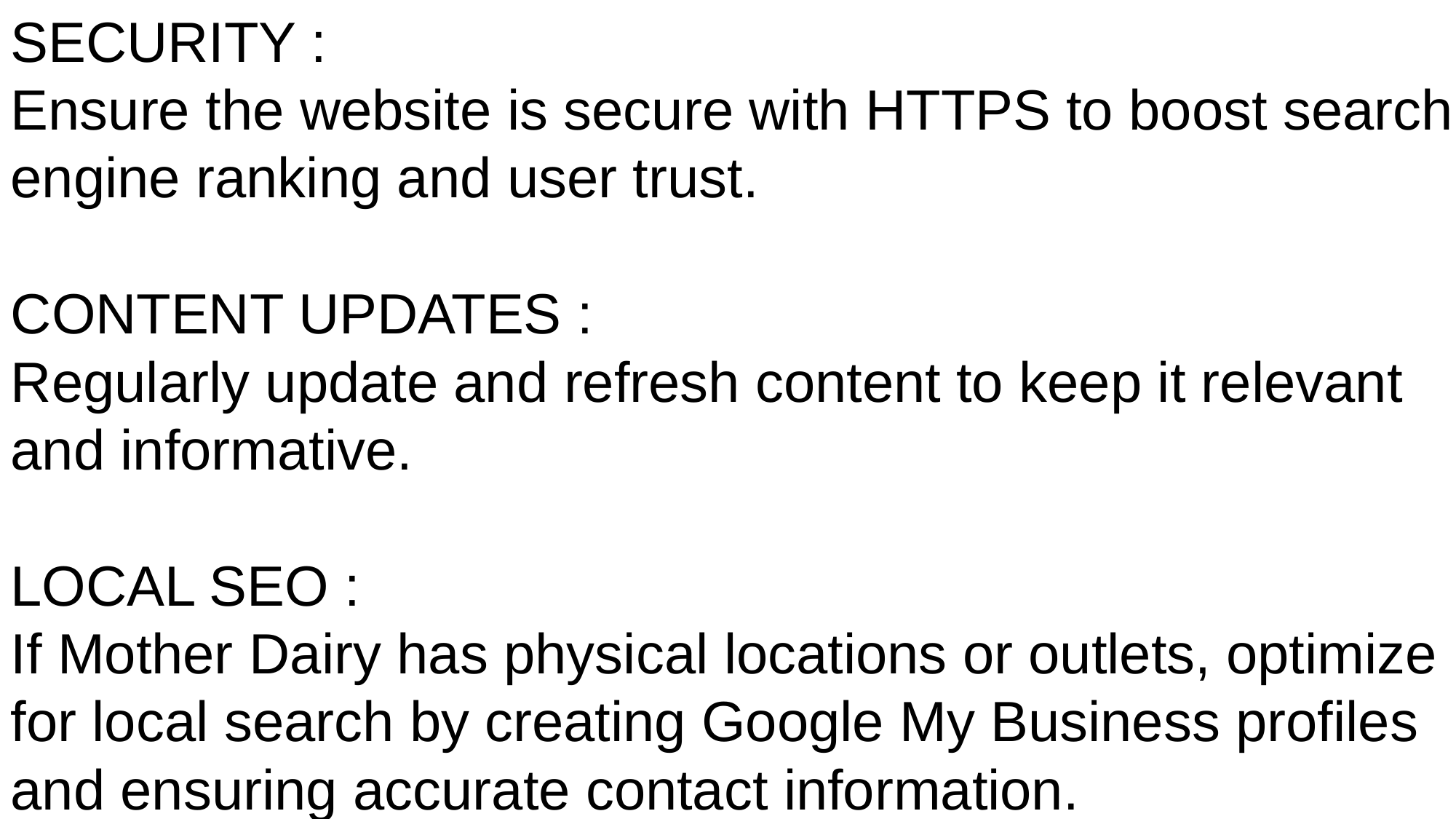

SECURITY :
Ensure the website is secure with HTTPS to boost search engine ranking and user trust.

CONTENT UPDATES :
Regularly update and refresh content to keep it relevant and informative.

LOCAL SEO :
If Mother Dairy has physical locations or outlets, optimize for local search by creating Google My Business profiles and ensuring accurate contact information.